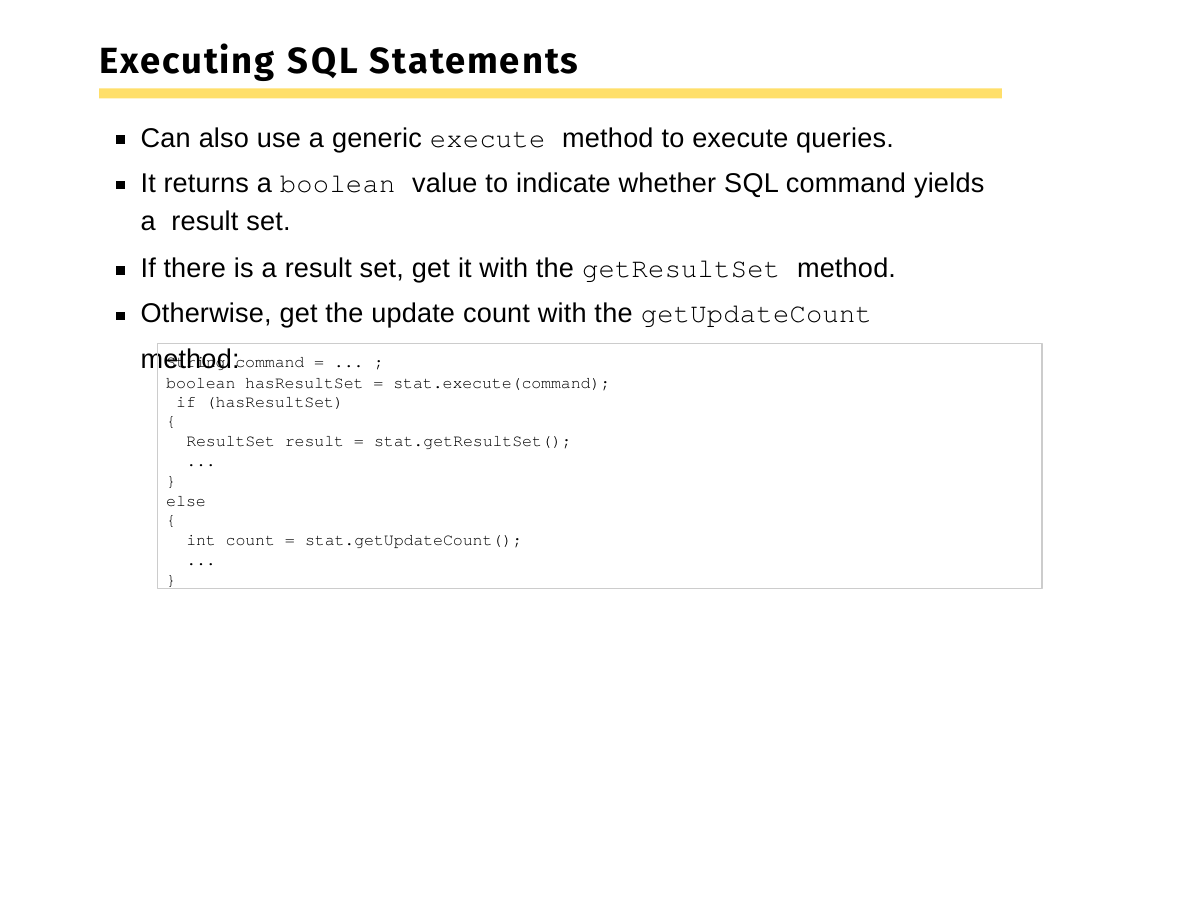

# Executing SQL Statements
Can also use a generic execute method to execute queries.
It returns a boolean value to indicate whether SQL command yields a  result set.
If there is a result set, get it with the getResultSet method.  Otherwise, get the update count with the getUpdateCount method:

String command = ... ;
boolean hasResultSet = stat.execute(command);  if (hasResultSet)
{
ResultSet result = stat.getResultSet();
...
}
else
{
int count = stat.getUpdateCount();
...
}